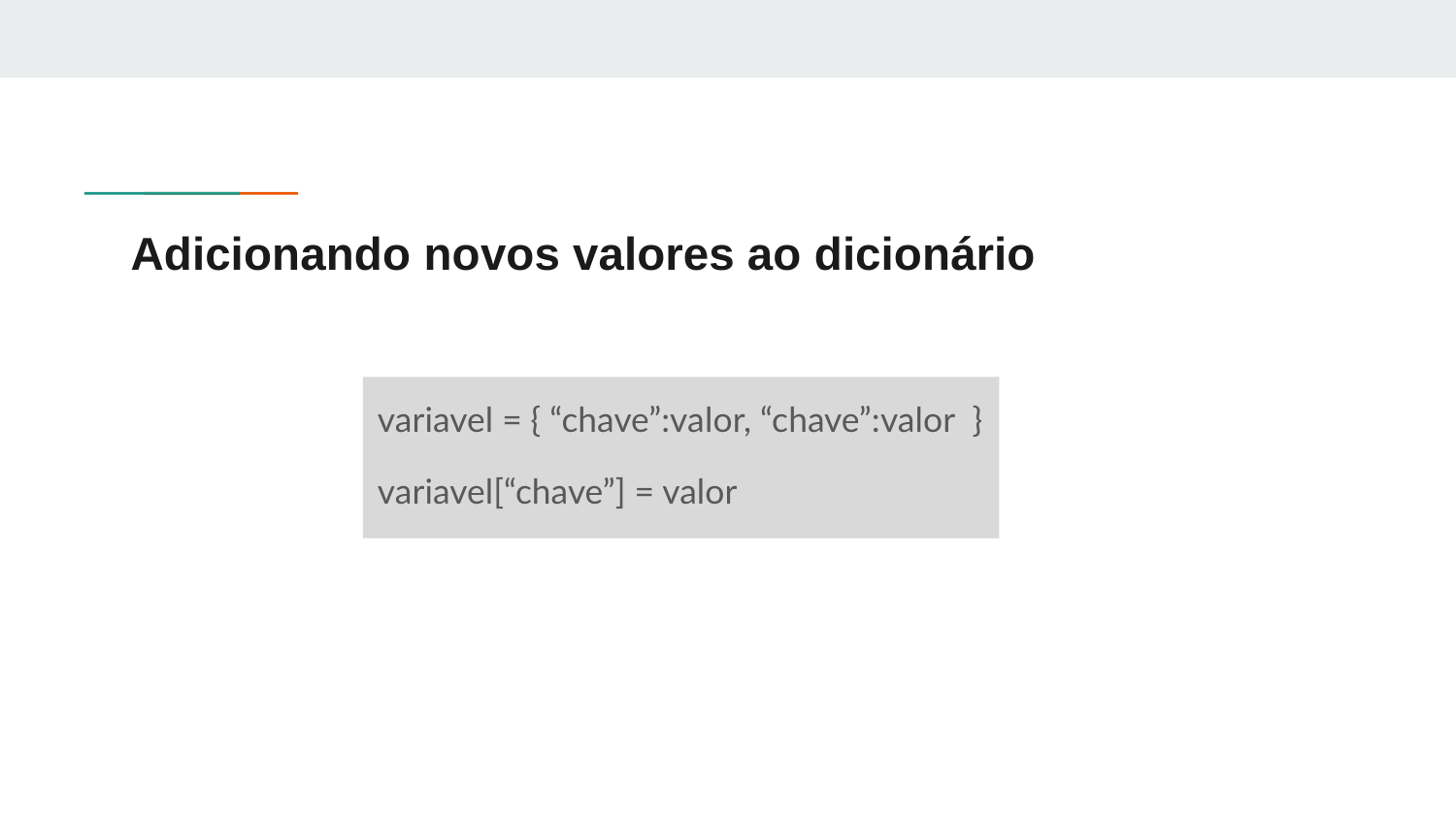

# Adicionando novos valores ao dicionário

variavel = { “chave”:valor, “chave”:valor  }
variavel[“chave”] = valor